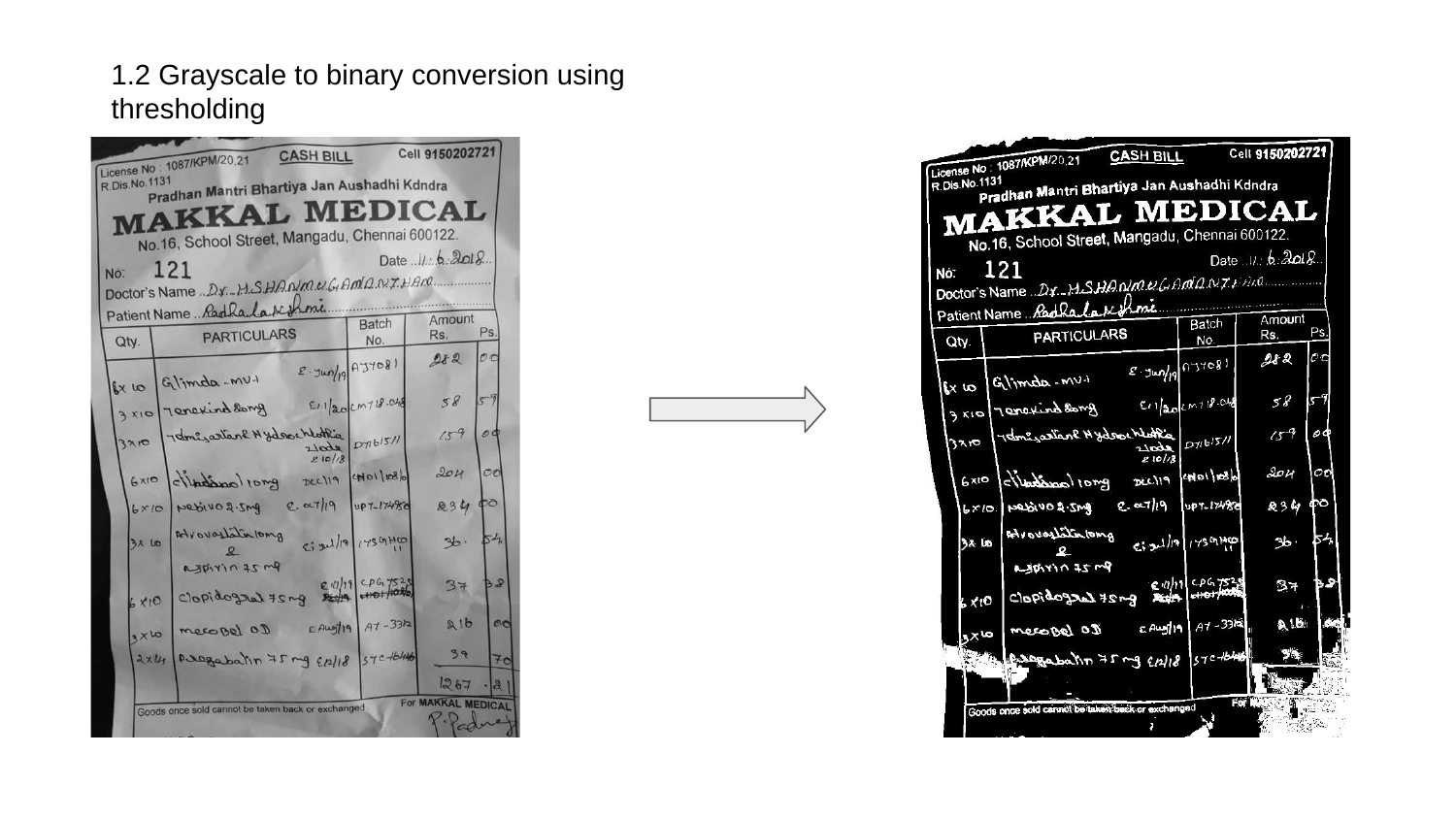

1.2 Grayscale to binary conversion using thresholding